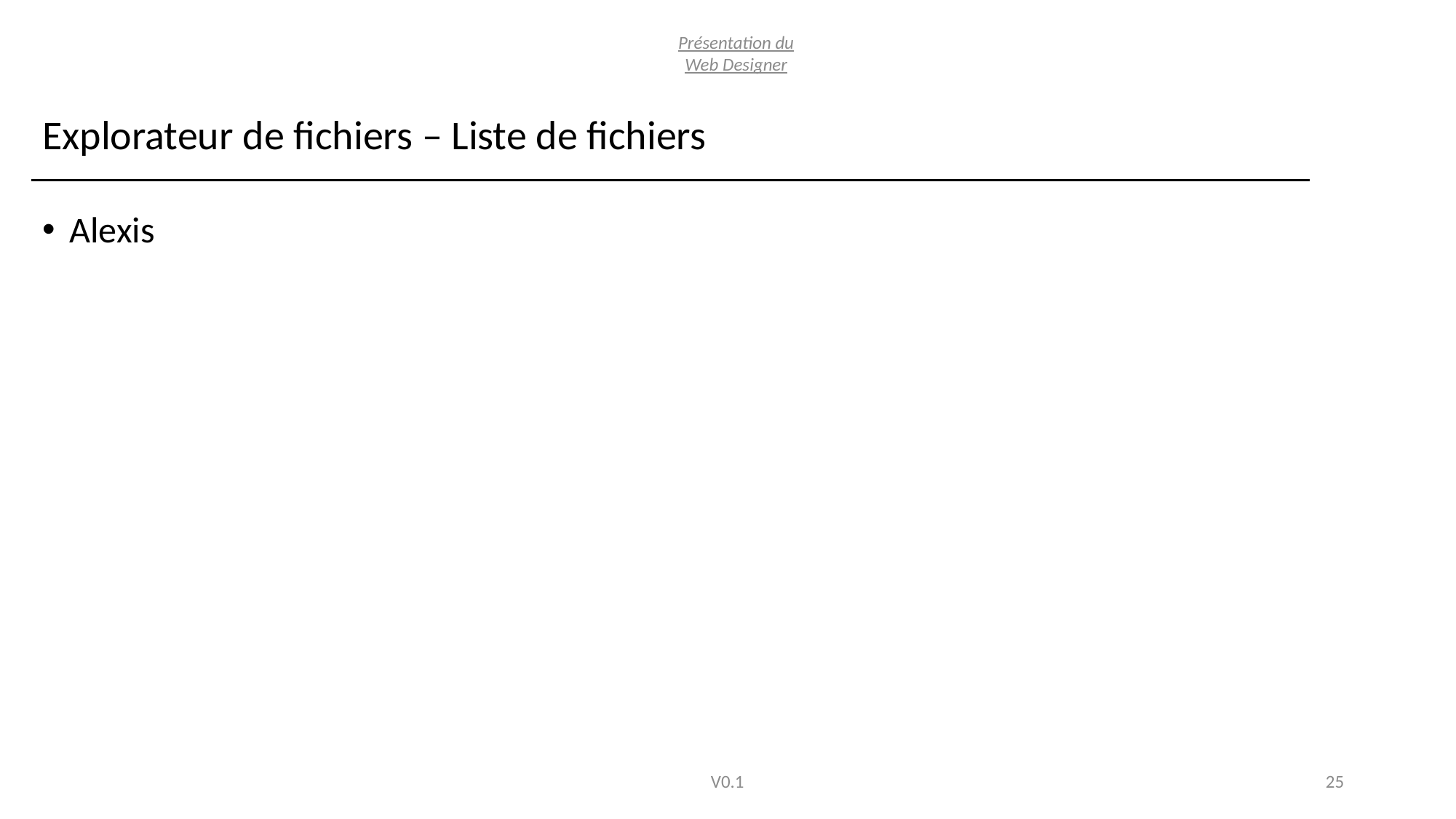

Présentation du Web Designer
# Explorateur de fichiers – Liste de fichiers
Alexis
V0.1
25